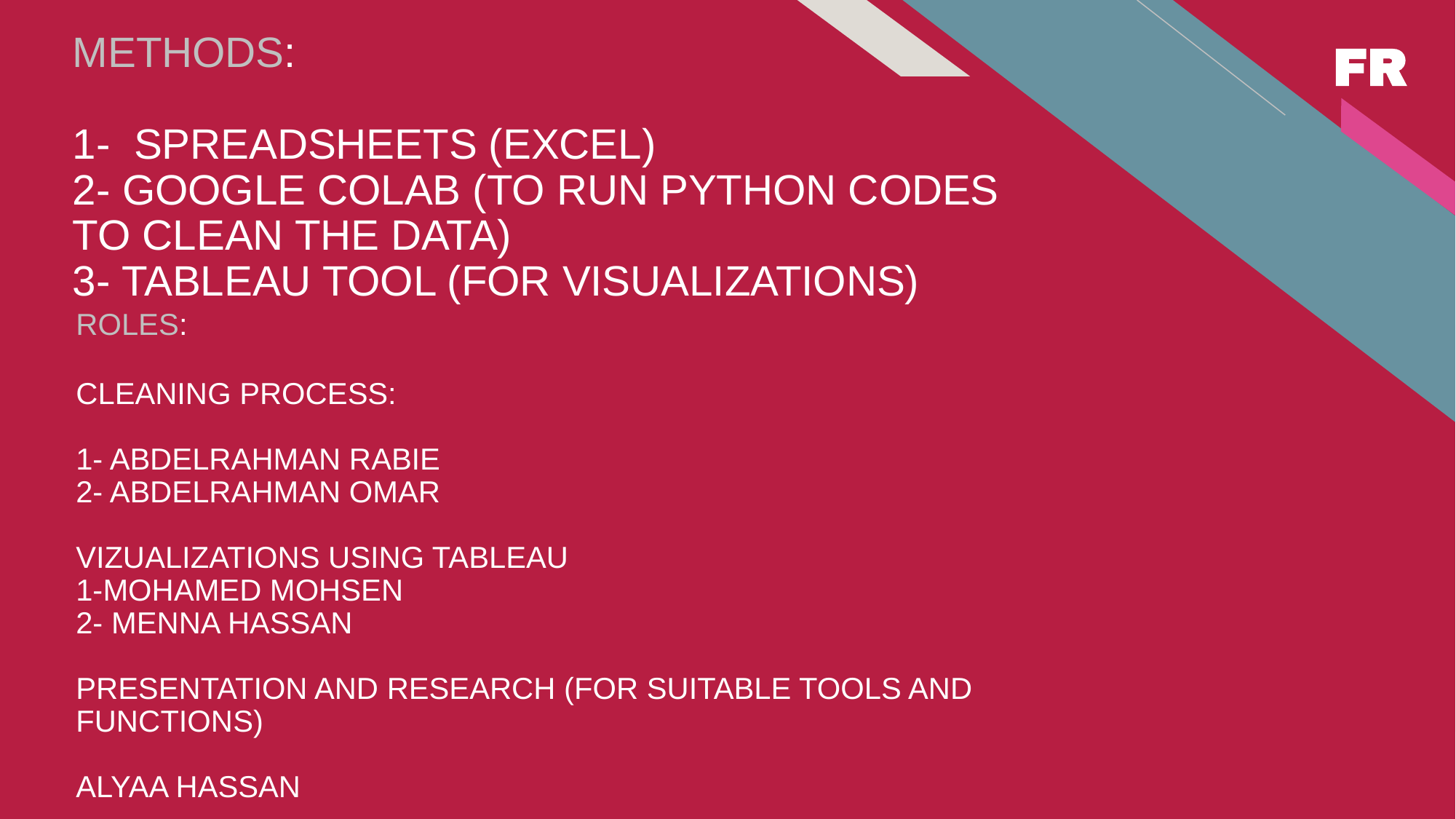

# Methods: 1-  spreadsheets (Excel) 2- google Colab (to run python codes to clean the data) 3- Tableau tool (for visualizations)
18
Roles:
cleaning process:

1- Abdelrahman Rabie
2- abdelrahman omar
Vizualizations using Tableau
1-Mohamed Mohsen
2- Menna Hassan

Presentation and research (for suitable tools and functions)

Alyaa Hassan